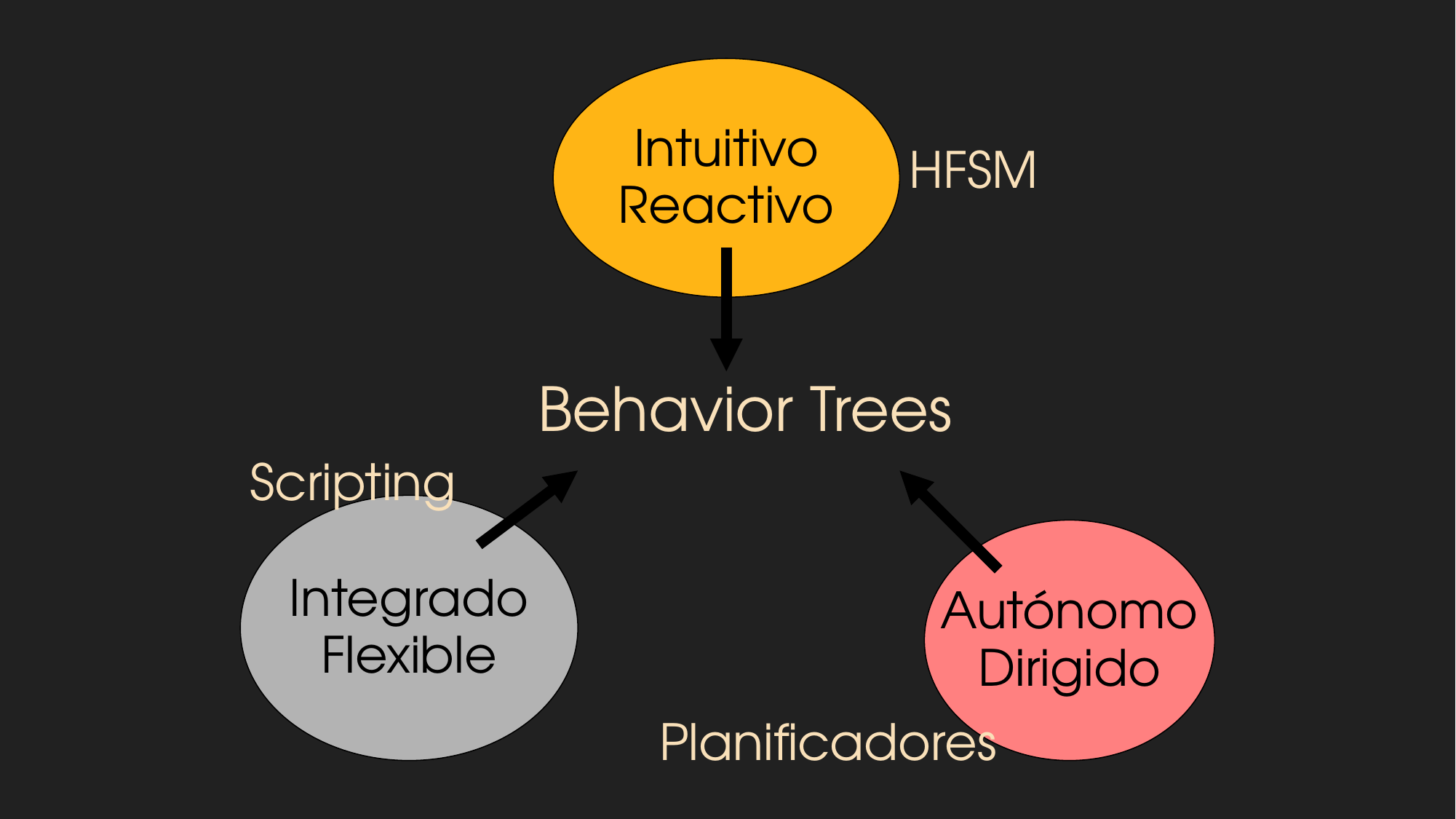

Intuitivo
Reactivo
HFSM

Behavior Trees
Scripting

Integrado
Flexible
Autónomo
Dirigido
Planificadores